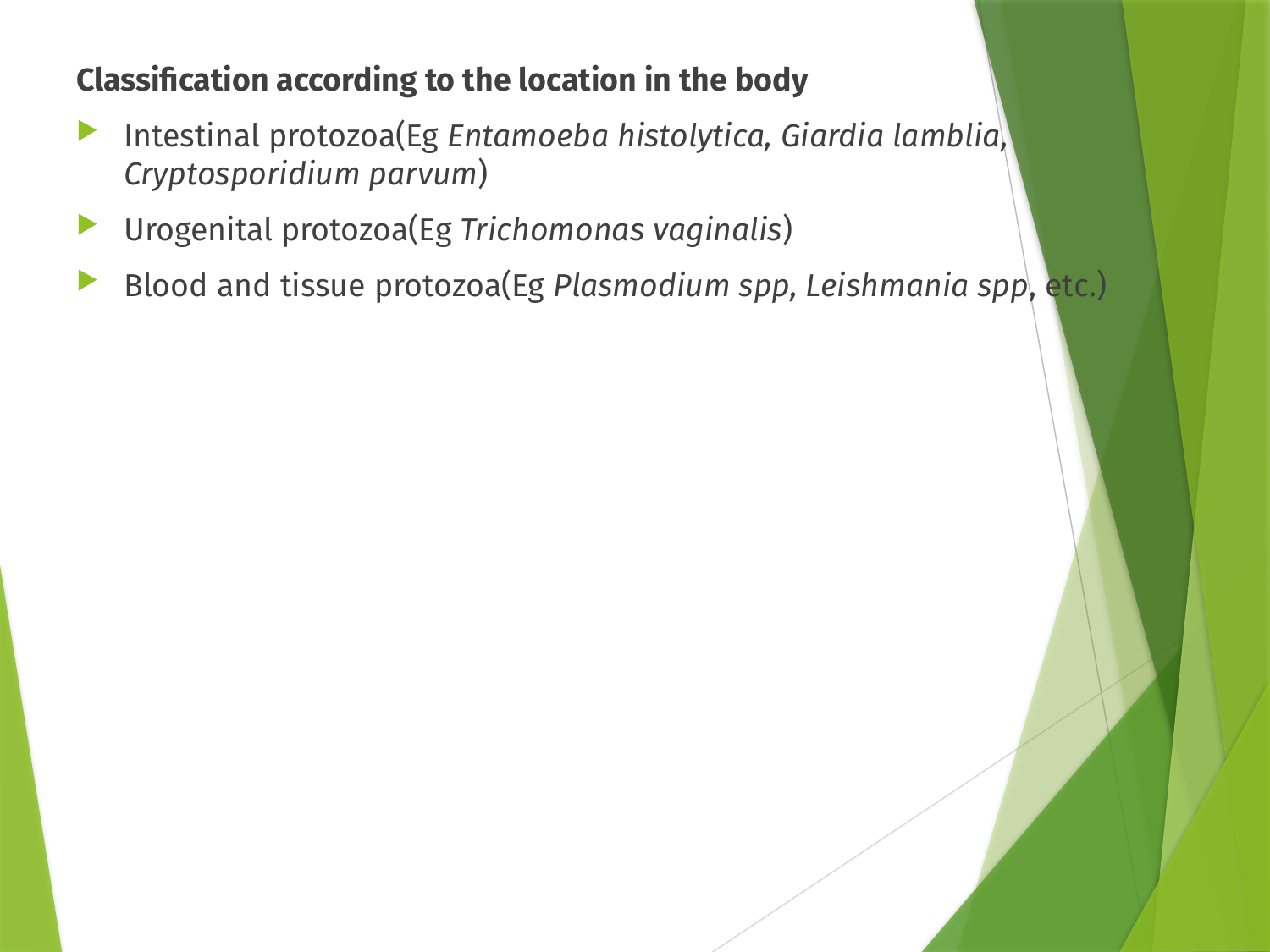

Classification according to the location in the body
Intestinal protozoa(Eg Entamoeba histolytica, Giardia lamblia, Cryptosporidium parvum)
Urogenital protozoa(Eg Trichomonas vaginalis)
Blood and tissue protozoa(Eg Plasmodium spp, Leishmania spp, etc.)